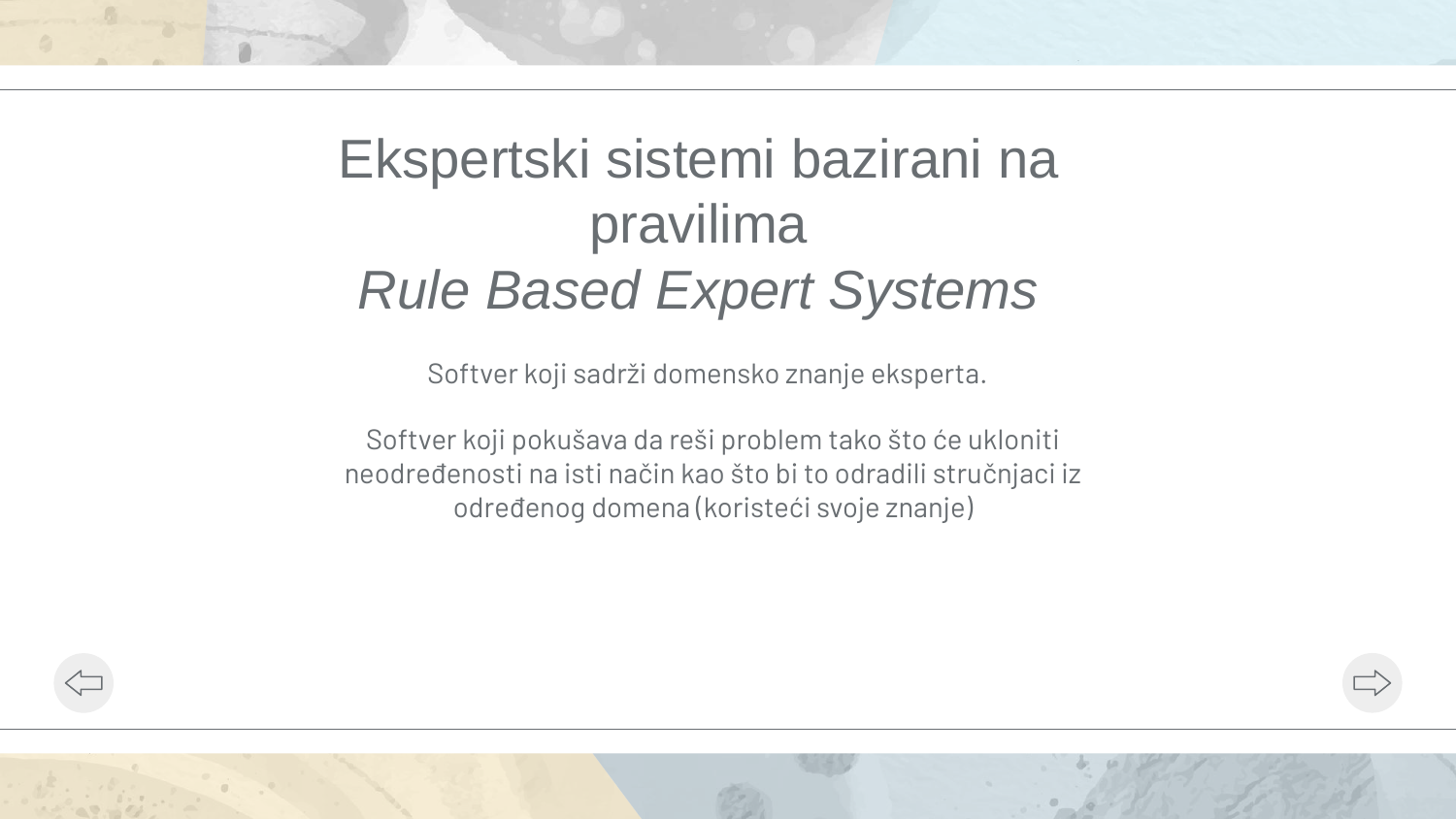

# Ekspertski sistemi bazirani na pravilima Rule Based Expert Systems
Softver koji sadrži domensko znanje eksperta.
Softver koji pokušava da reši problem tako što će ukloniti neodređenosti na isti način kao što bi to odradili stručnjaci iz određenog domena (koristeći svoje znanje)